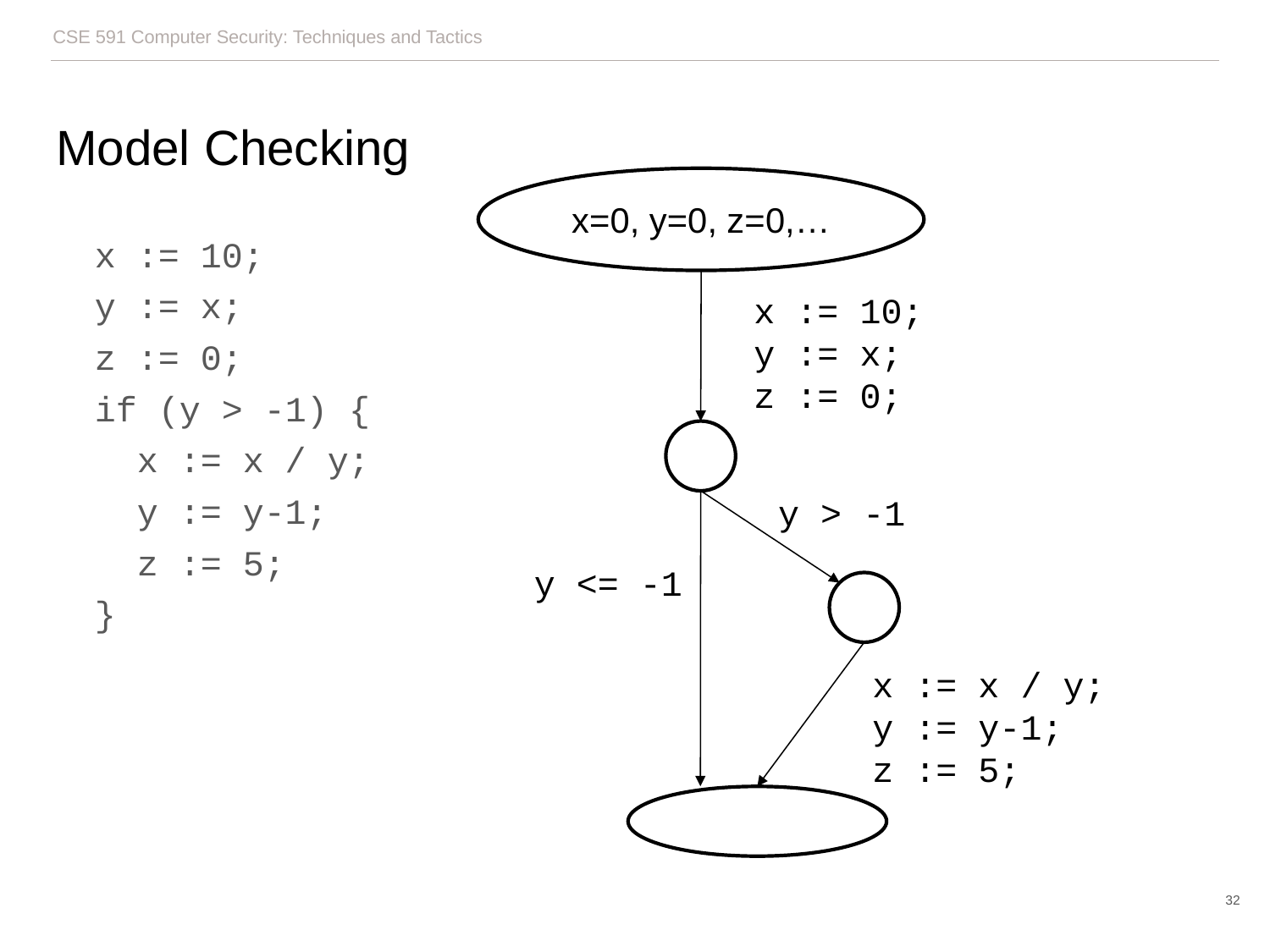

# Model Checking
x=0, y=0, z=0,…
x := 10;
y := x;
z := 0;
if (y > -1) {
  x := x / y;
  y := y-1;
  z := 5;
}

x := 10;
y := x;
z := 0;

y > -1
y <= -1

x := x / y;
y := y-1;
z := 5;

32